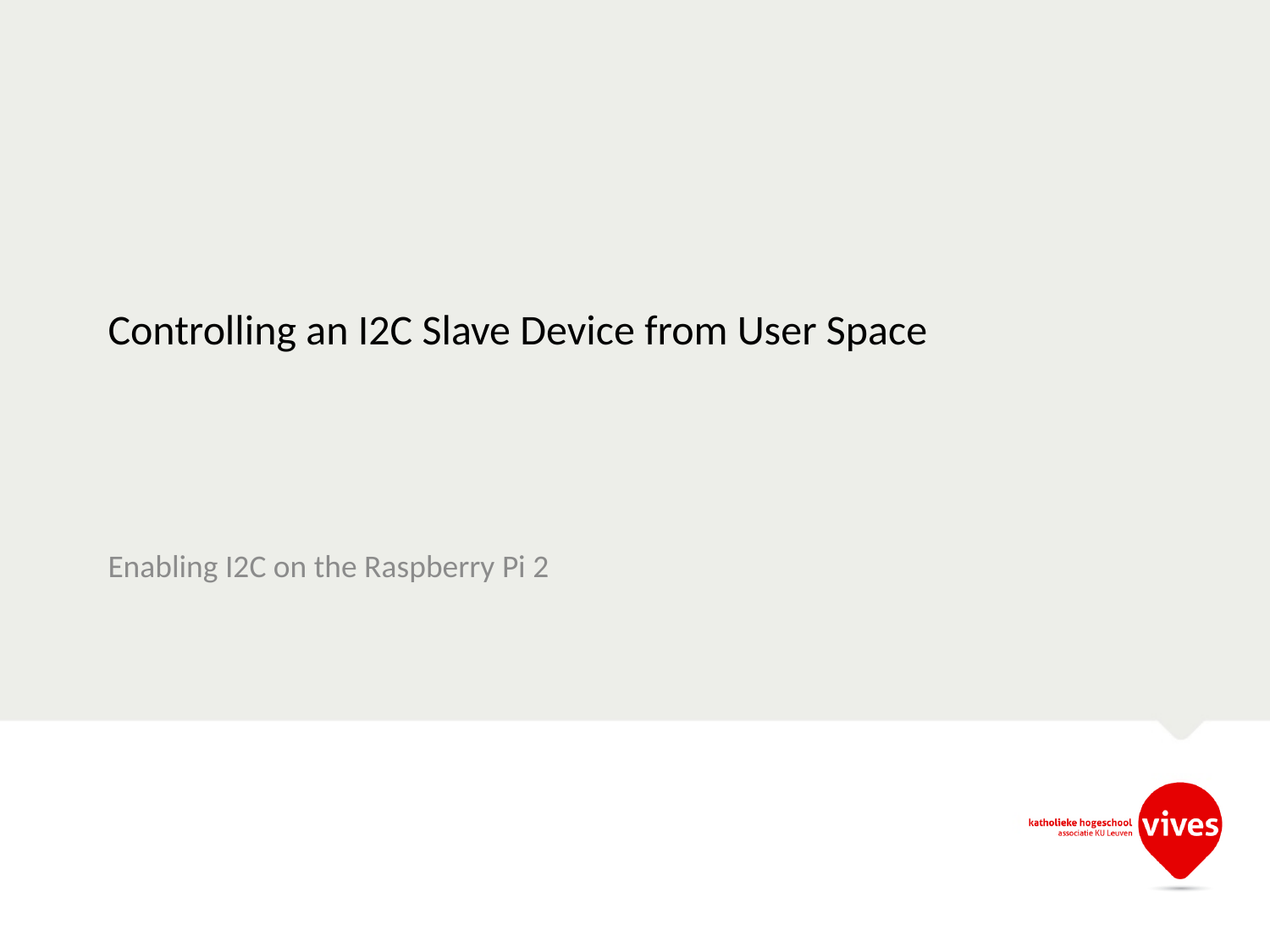

# Controlling an I2C Slave Device from User Space
Enabling I2C on the Raspberry Pi 2